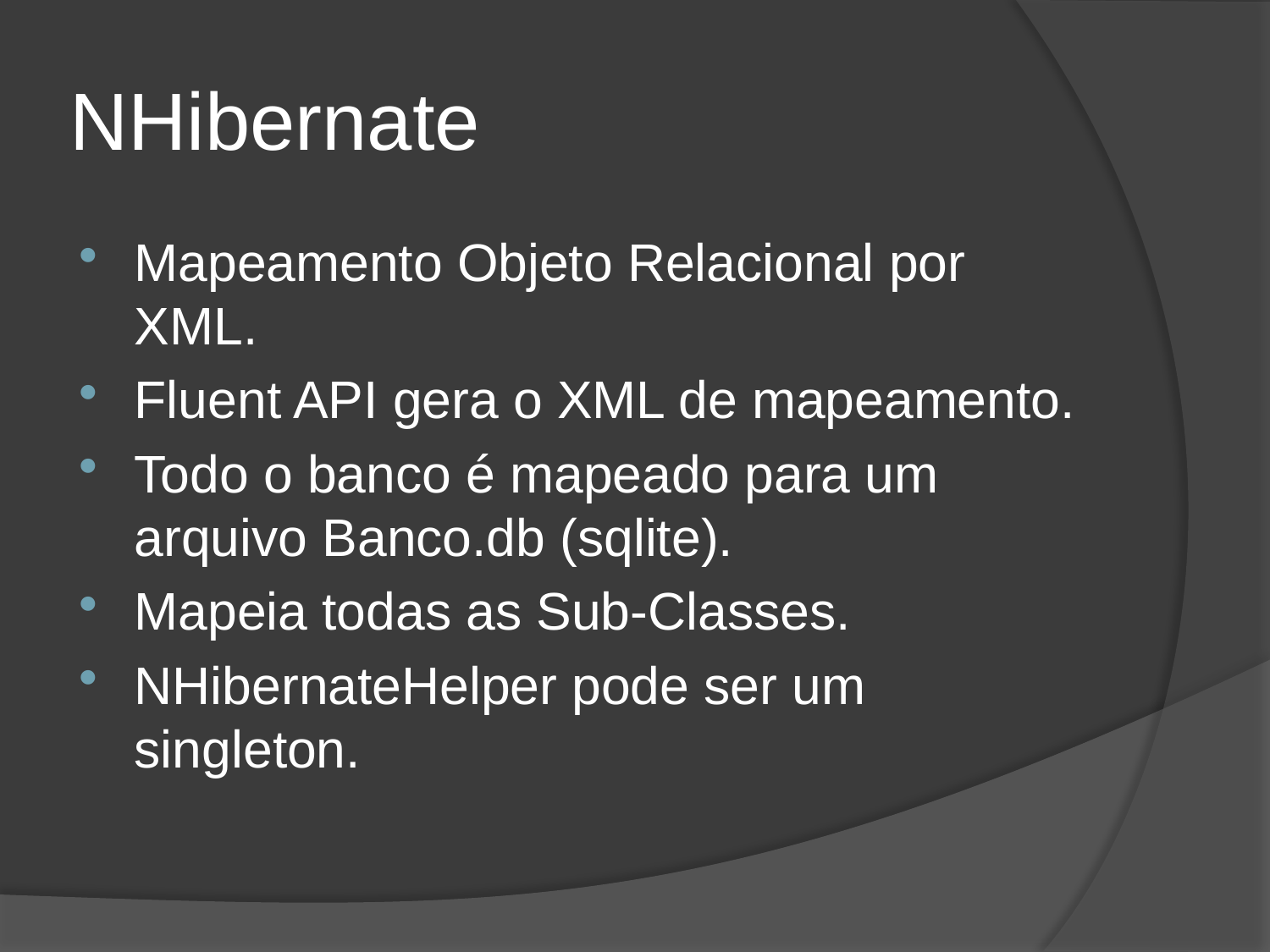

# NHibernate
Mapeamento Objeto Relacional por XML.
Fluent API gera o XML de mapeamento.
Todo o banco é mapeado para um arquivo Banco.db (sqlite).
Mapeia todas as Sub-Classes.
NHibernateHelper pode ser um singleton.